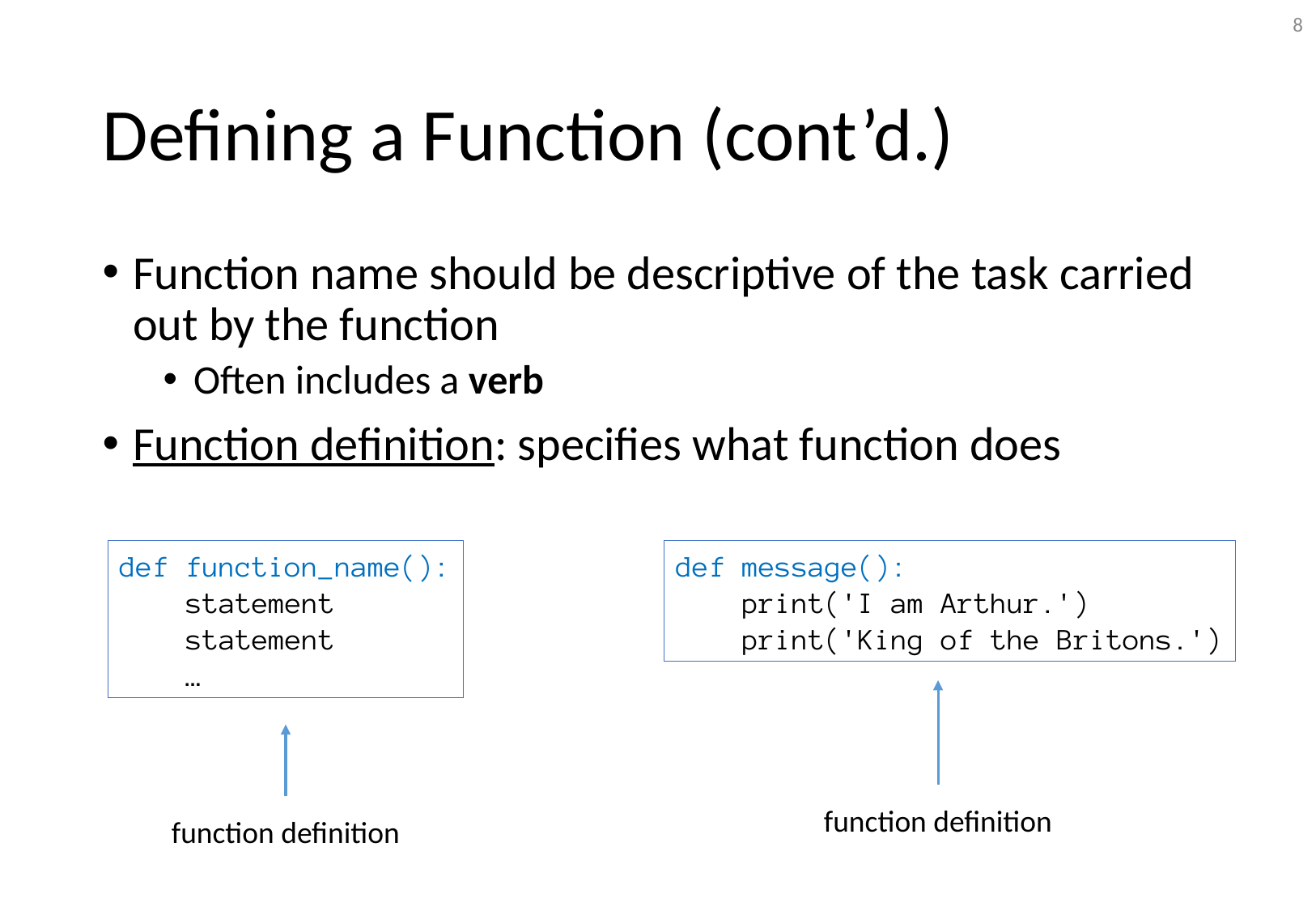

8
# Defining a Function (cont’d.)
Function name should be descriptive of the task carried out by the function
Often includes a verb
Function definition: specifies what function does

def function_name():
    statement
    statement
    …
def message():
    print('I am Arthur.')
    print('King of the Britons.')
function definition
function definition